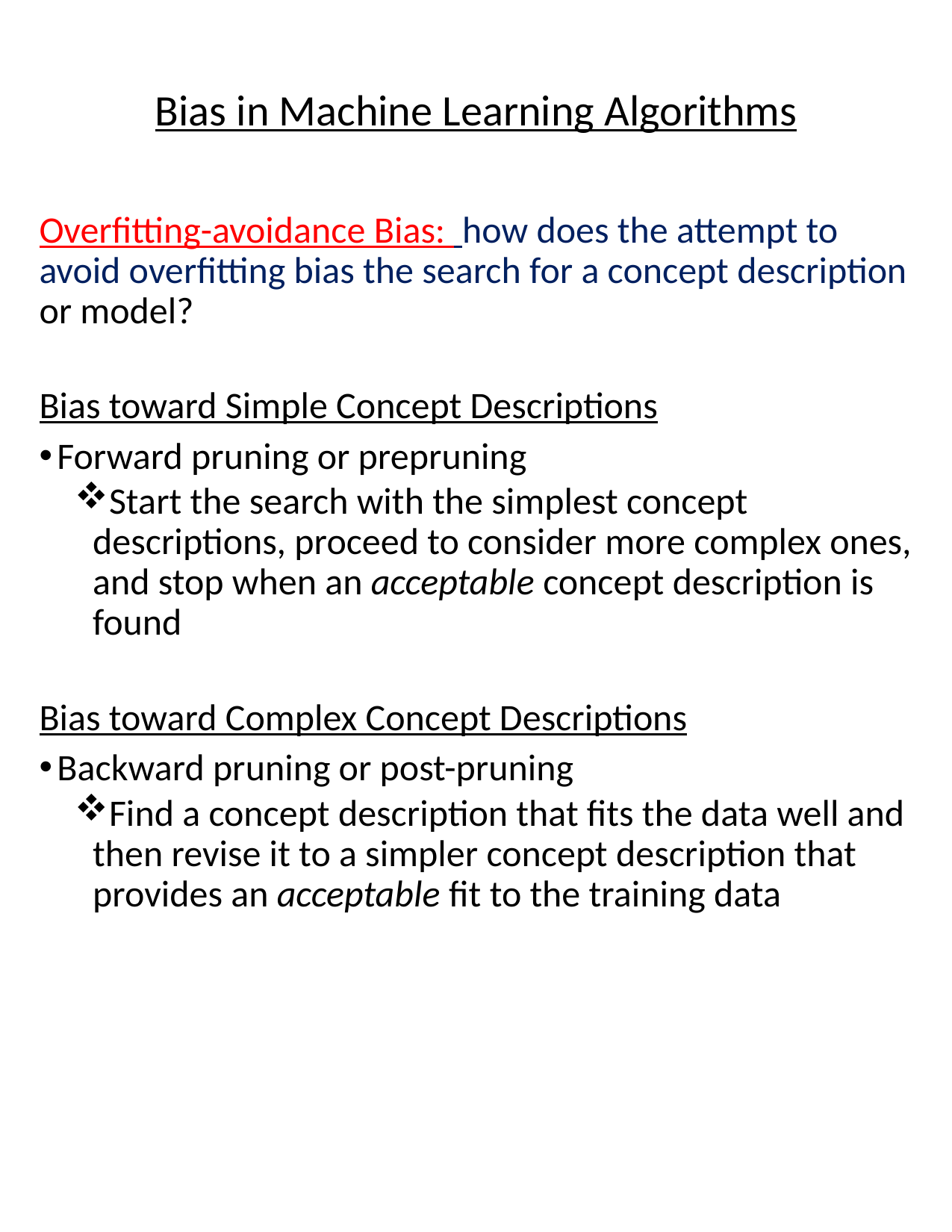

# Bias in Machine Learning Algorithms
Overfitting-avoidance Bias:  how does the attempt to avoid overfitting bias the search for a concept description or model?
Bias toward Simple Concept Descriptions
Forward pruning or prepruning
Start the search with the simplest concept descriptions, proceed to consider more complex ones, and stop when an acceptable concept description is found

Bias toward Complex Concept Descriptions
Backward pruning or post-pruning
Find a concept description that fits the data well and then revise it to a simpler concept description that provides an acceptable fit to the training data